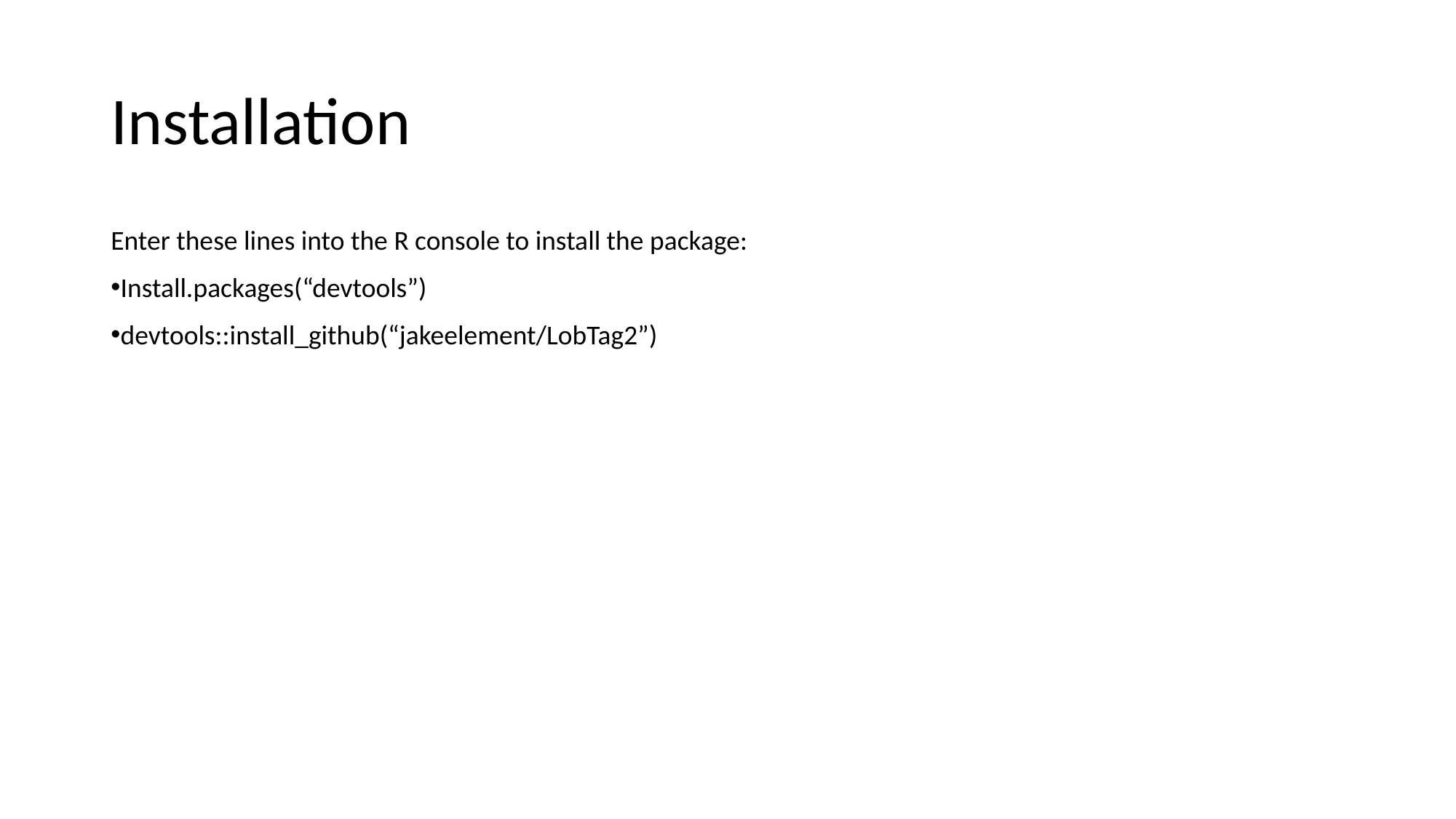

# Installation
Enter these lines into the R console to install the package:
Install.packages(“devtools”)
devtools::install_github(“jakeelement/LobTag2”)